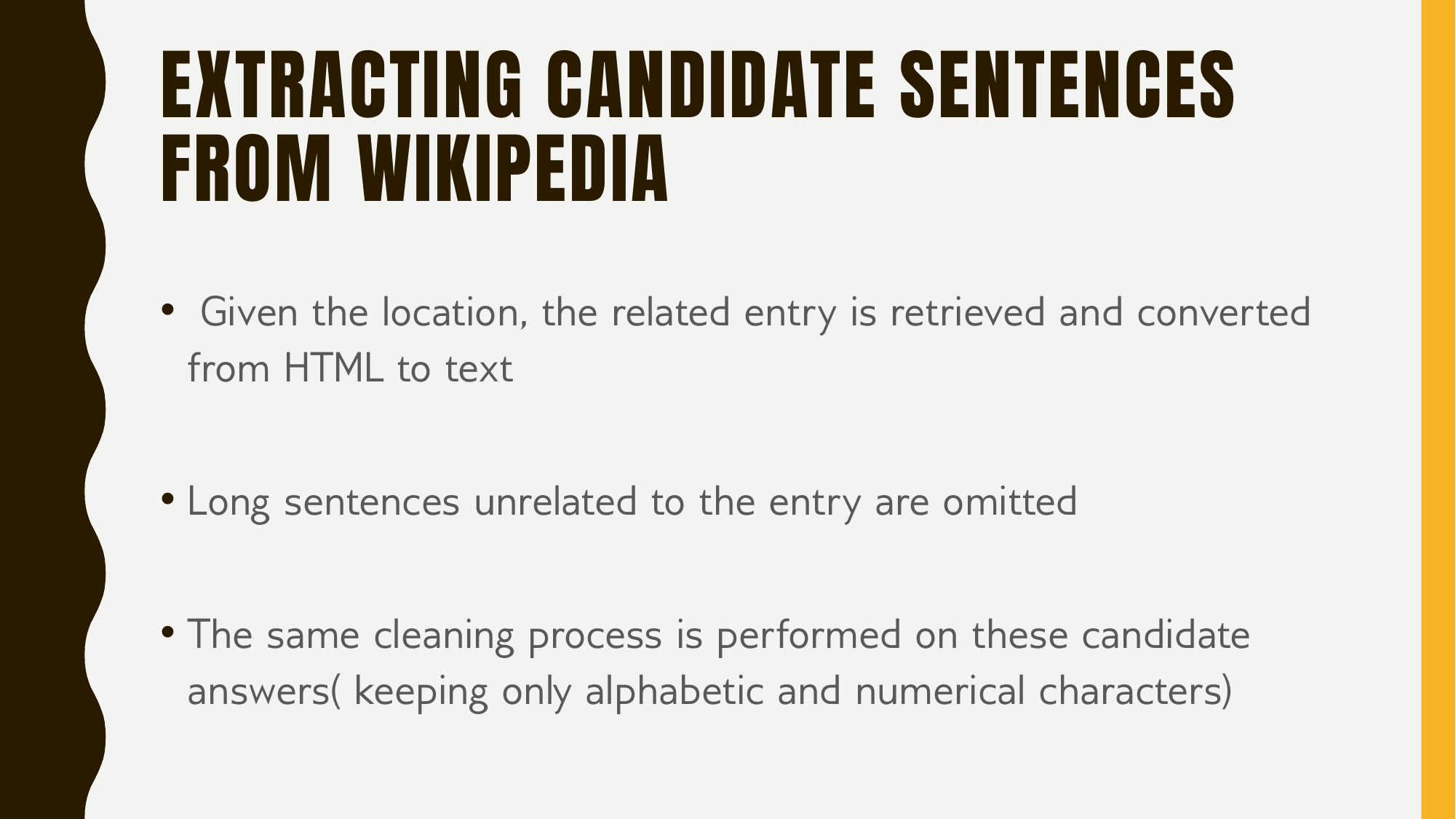

# Extracting candidate sentences from Wikipedia
 Given the location, the related entry is retrieved and converted from HTML to text

Long sentences unrelated to the entry are omitted

The same cleaning process is performed on these candidate answers( keeping only alphabetic and numerical characters)